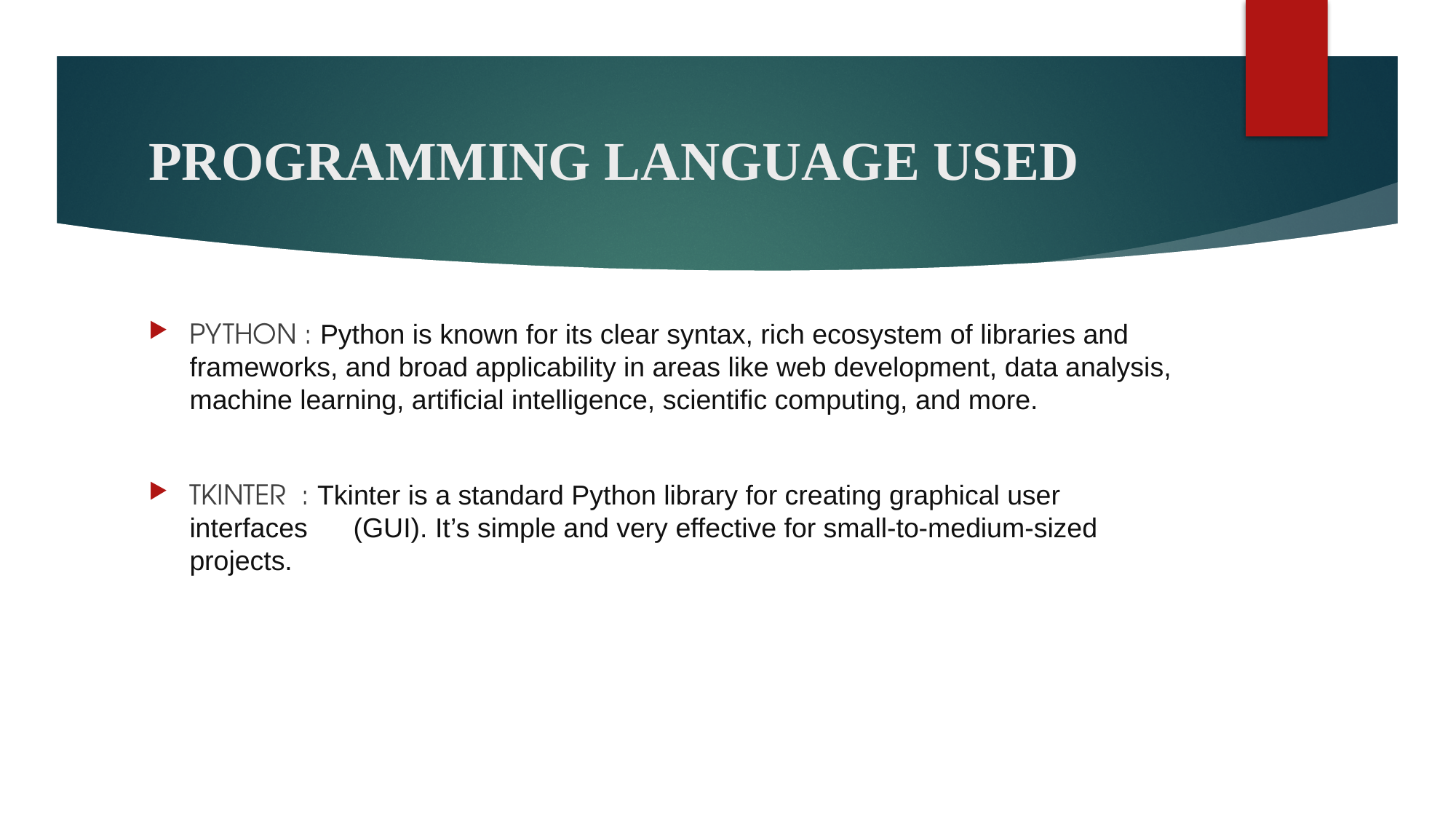

# PROGRAMMING LANGUAGE USED
PYTHON : Python is known for its clear syntax, rich ecosystem of libraries and frameworks, and broad applicability in areas like web development, data analysis, machine learning, artificial intelligence, scientific computing, and more.

TKINTER  : Tkinter is a standard Python library for creating graphical user interfaces      (GUI). It’s simple and very effective for small-to-medium-sized projects.